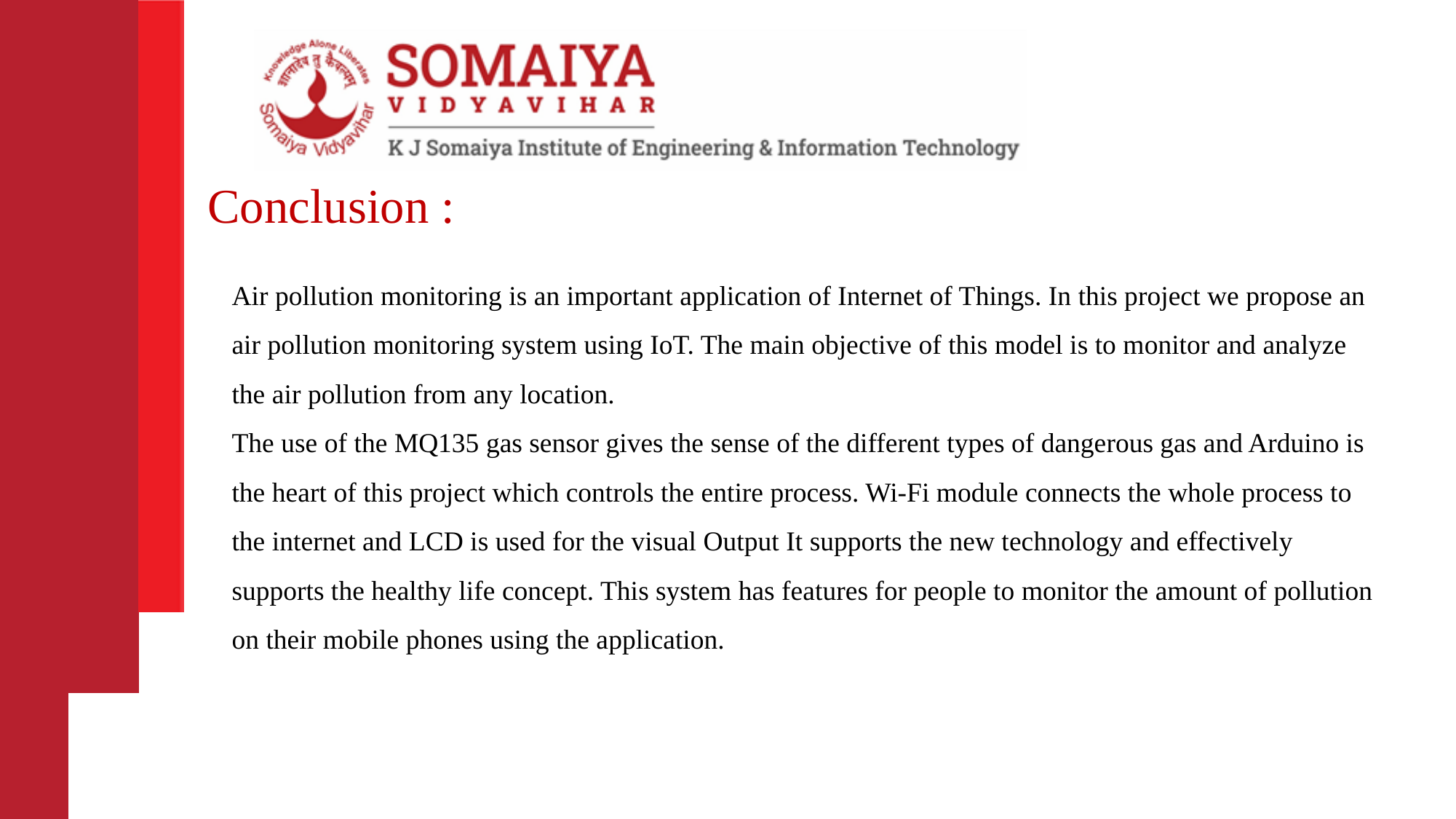

Conclusion :
# Air pollution monitoring is an important application of Internet of Things. In this project we propose an air pollution monitoring system using IoT. The main objective of this model is to monitor and analyze the air pollution from any location.
The use of the MQ135 gas sensor gives the sense of the different types of dangerous gas and Arduino is the heart of this project which controls the entire process. Wi-Fi module connects the whole process to the internet and LCD is used for the visual Output It supports the new technology and effectively supports the healthy life concept. This system has features for people to monitor the amount of pollution on their mobile phones using the application.